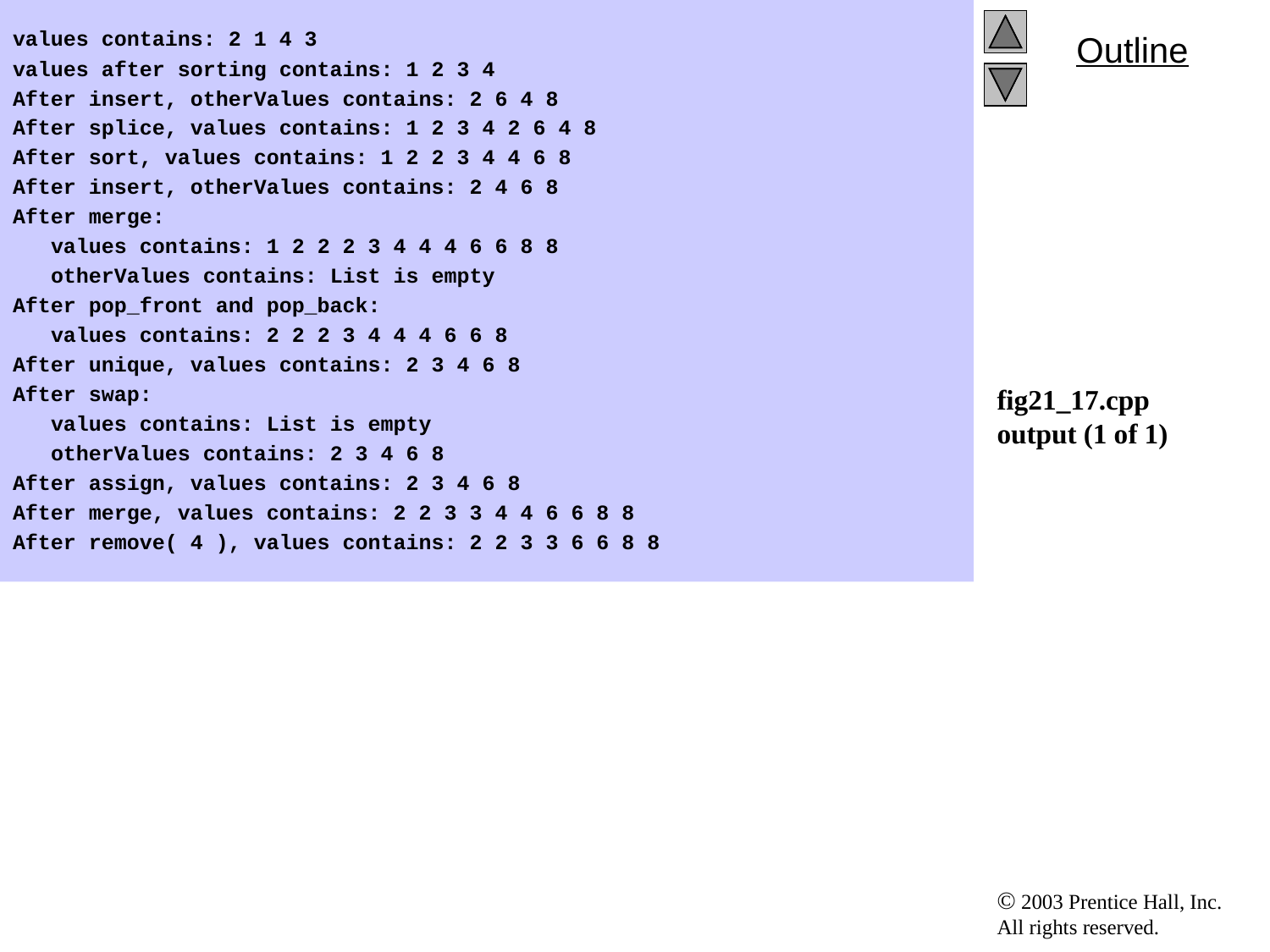

values contains: 2 1 4 3
values after sorting contains: 1 2 3 4
After insert, otherValues contains: 2 6 4 8
After splice, values contains: 1 2 3 4 2 6 4 8
After sort, values contains: 1 2 2 3 4 4 6 8
After insert, otherValues contains: 2 4 6 8
After merge:
   values contains: 1 2 2 2 3 4 4 4 6 6 8 8
   otherValues contains: List is empty
After pop_front and pop_back:
   values contains: 2 2 2 3 4 4 4 6 6 8
After unique, values contains: 2 3 4 6 8
After swap:
   values contains: List is empty
   otherValues contains: 2 3 4 6 8
After assign, values contains: 2 3 4 6 8
After merge, values contains: 2 2 3 3 4 4 6 6 8 8
After remove( 4 ), values contains: 2 2 3 3 6 6 8 8

# fig21_17.cpp output (1 of 1)